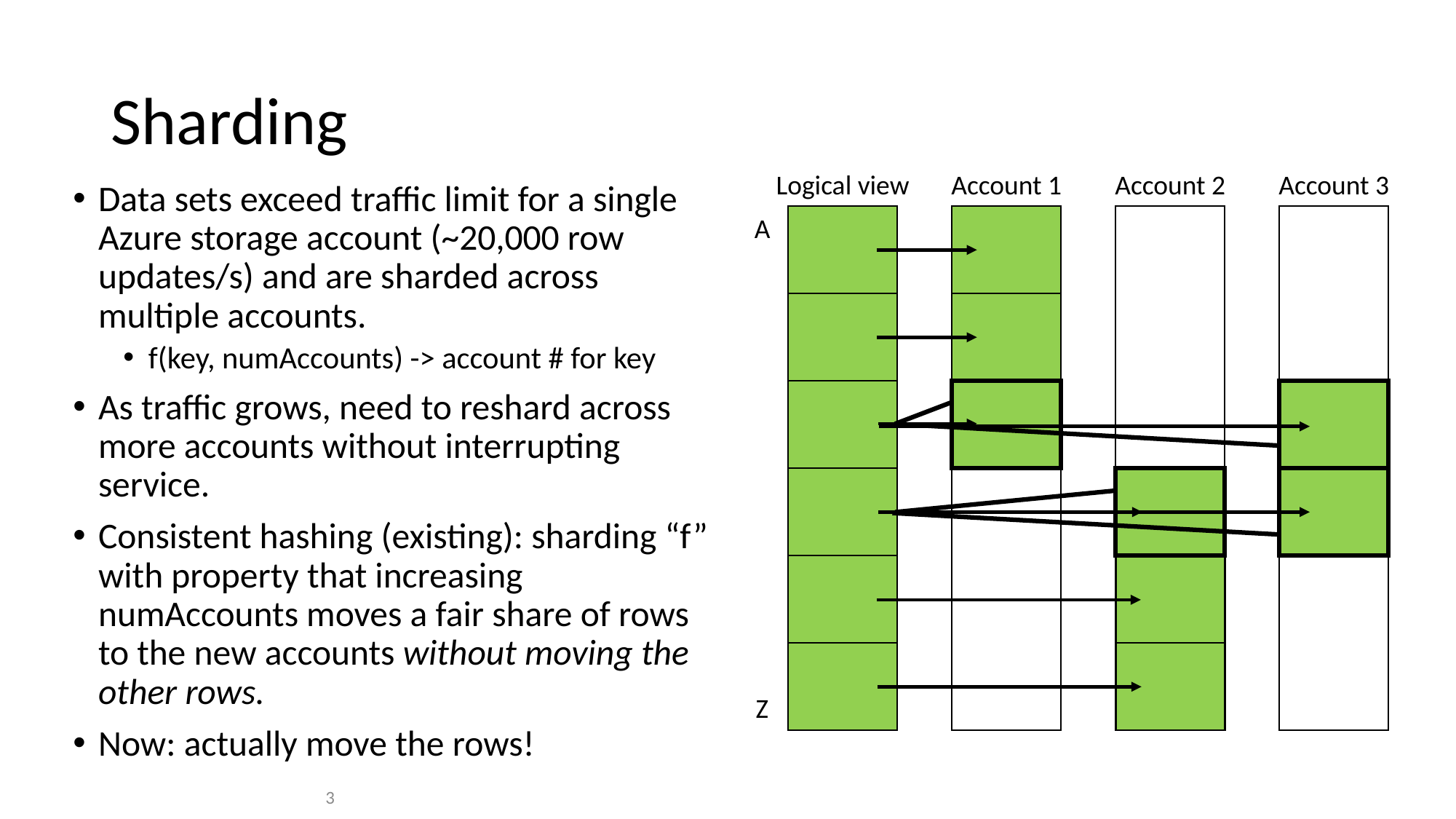

# Sharding
Logical view
Account 1
Account 2
Account 3

Data sets exceed traffic limit for a single Azure storage account (~20,000 row updates/s) and are sharded across multiple accounts.
f(key, numAccounts) -> account # for key
As traffic grows, need to reshard across more accounts without interrupting service.
Consistent hashing (existing): sharding “f” with property that increasing numAccounts moves a fair share of rows to the new accounts without moving the other rows.
Now: actually move the rows!
A

Z
3